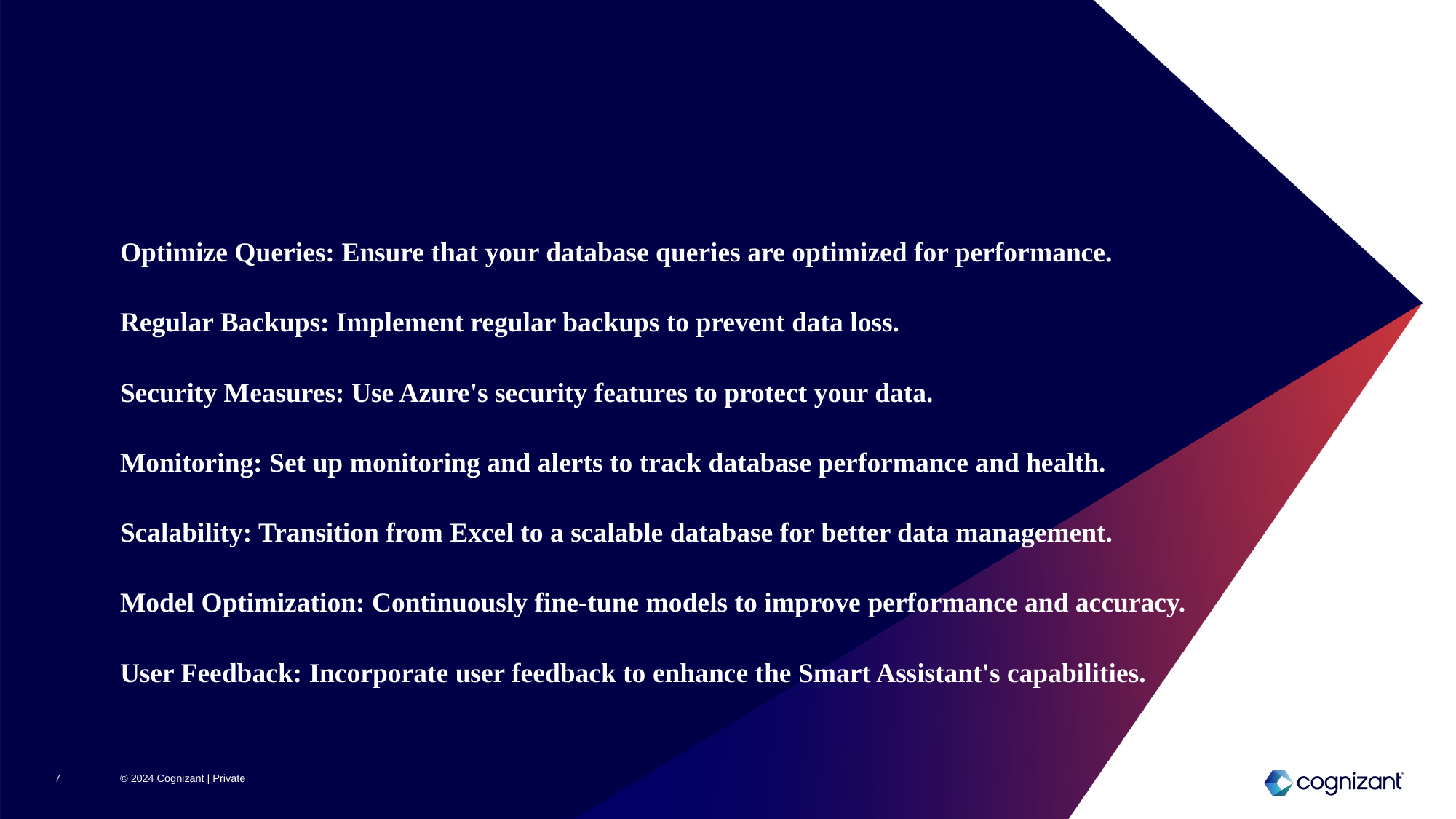

# Optimize Queries: Ensure that your database queries are optimized for performance. Regular Backups: Implement regular backups to prevent data loss. Security Measures: Use Azure's security features to protect your data. Monitoring: Set up monitoring and alerts to track database performance and health. Scalability: Transition from Excel to a scalable database for better data management. Model Optimization: Continuously fine-tune models to improve performance and accuracy. User Feedback: Incorporate user feedback to enhance the Smart Assistant's capabilities.
7
© 2024 Cognizant | Private